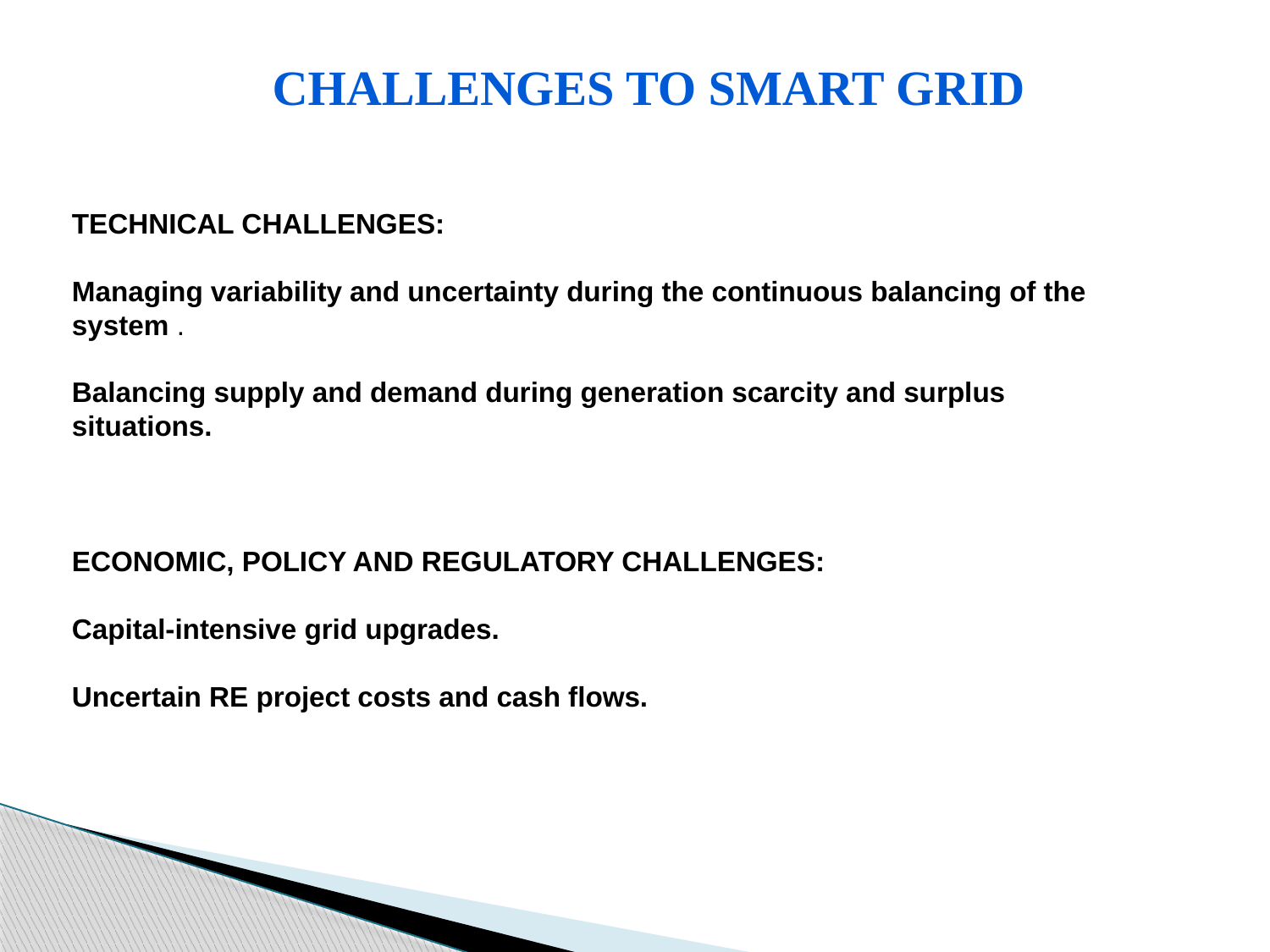

Challenges To Smart Grid
TECHNICAL CHALLENGES:

Managing variability and uncertainty during the continuous balancing of the system .

Balancing supply and demand during generation scarcity and surplus situations.

ECONOMIC, POLICY AND REGULATORY CHALLENGES:

Capital-intensive grid upgrades.

Uncertain RE project costs and cash flows.